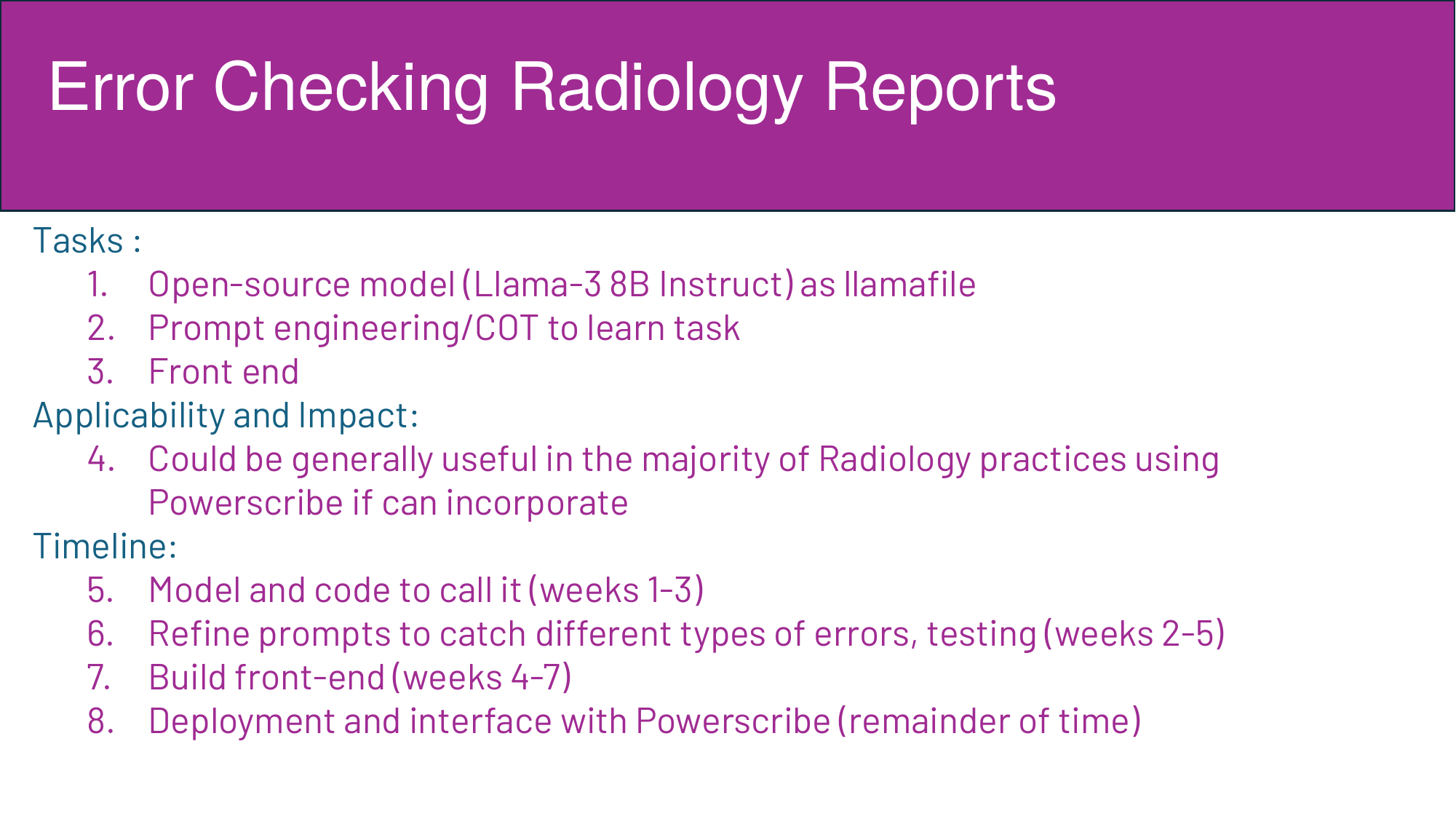

Error Checking Radiology Reports
Tasks :
Open-source model (Llama-3 8B Instruct) as llamafile
Prompt engineering/COT to learn task
Front end
Applicability and Impact:
Could be generally useful in the majority of Radiology practices using Powerscribe if can incorporate
Timeline:
Model and code to call it (weeks 1-3)
Refine prompts to catch different types of errors, testing (weeks 2-5)
Build front-end (weeks 4-7)
Deployment and interface with Powerscribe (remainder of time)